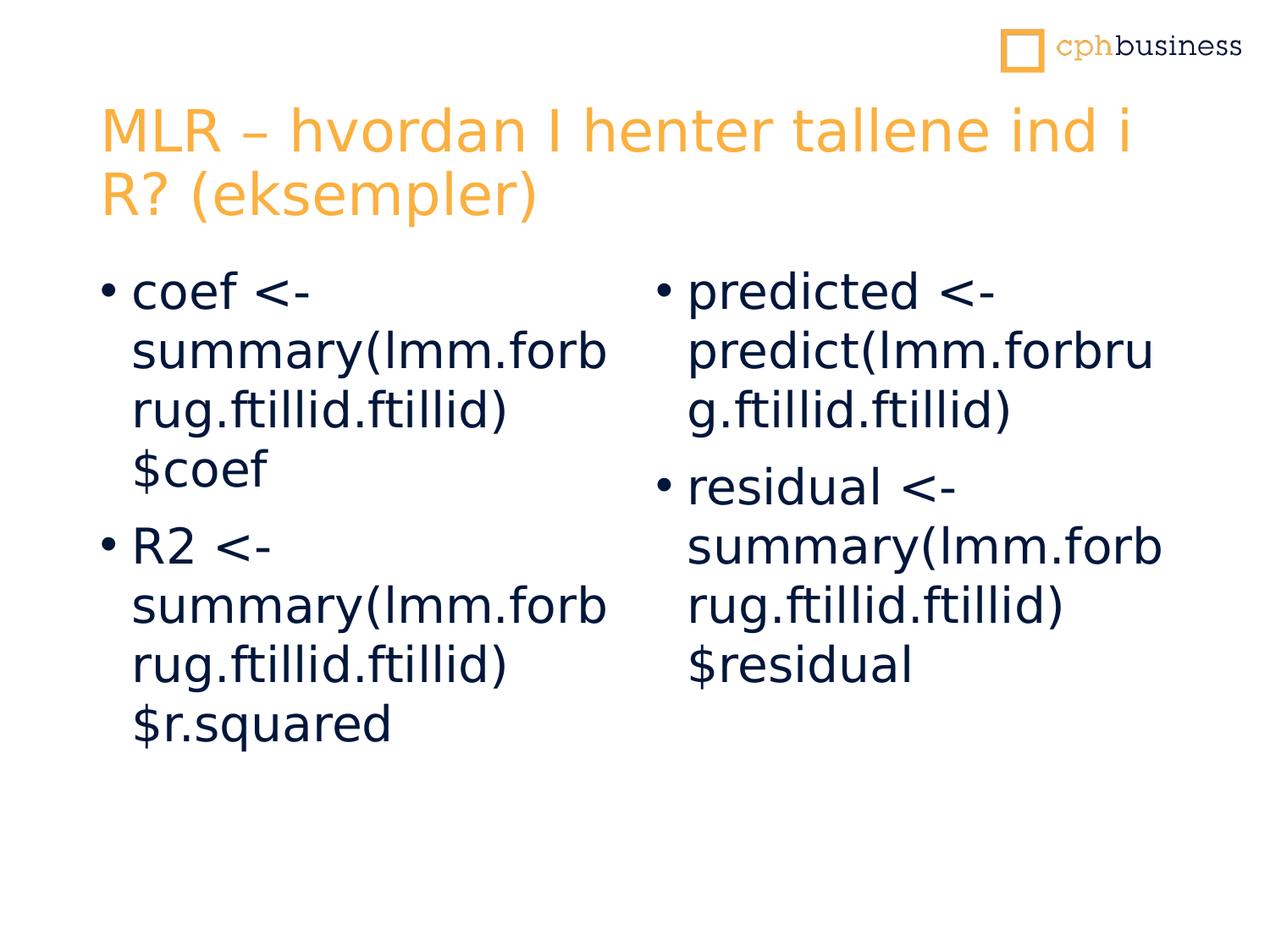

# MLR – hvordan I henter tallene ind i R? (eksempler)
coef <- summary(lmm.forbrug.ftillid.ftillid)$coef
R2 <- summary(lmm.forbrug.ftillid.ftillid)$r.squared
predicted <- predict(lmm.forbrug.ftillid.ftillid)
residual <- summary(lmm.forbrug.ftillid.ftillid)$residual